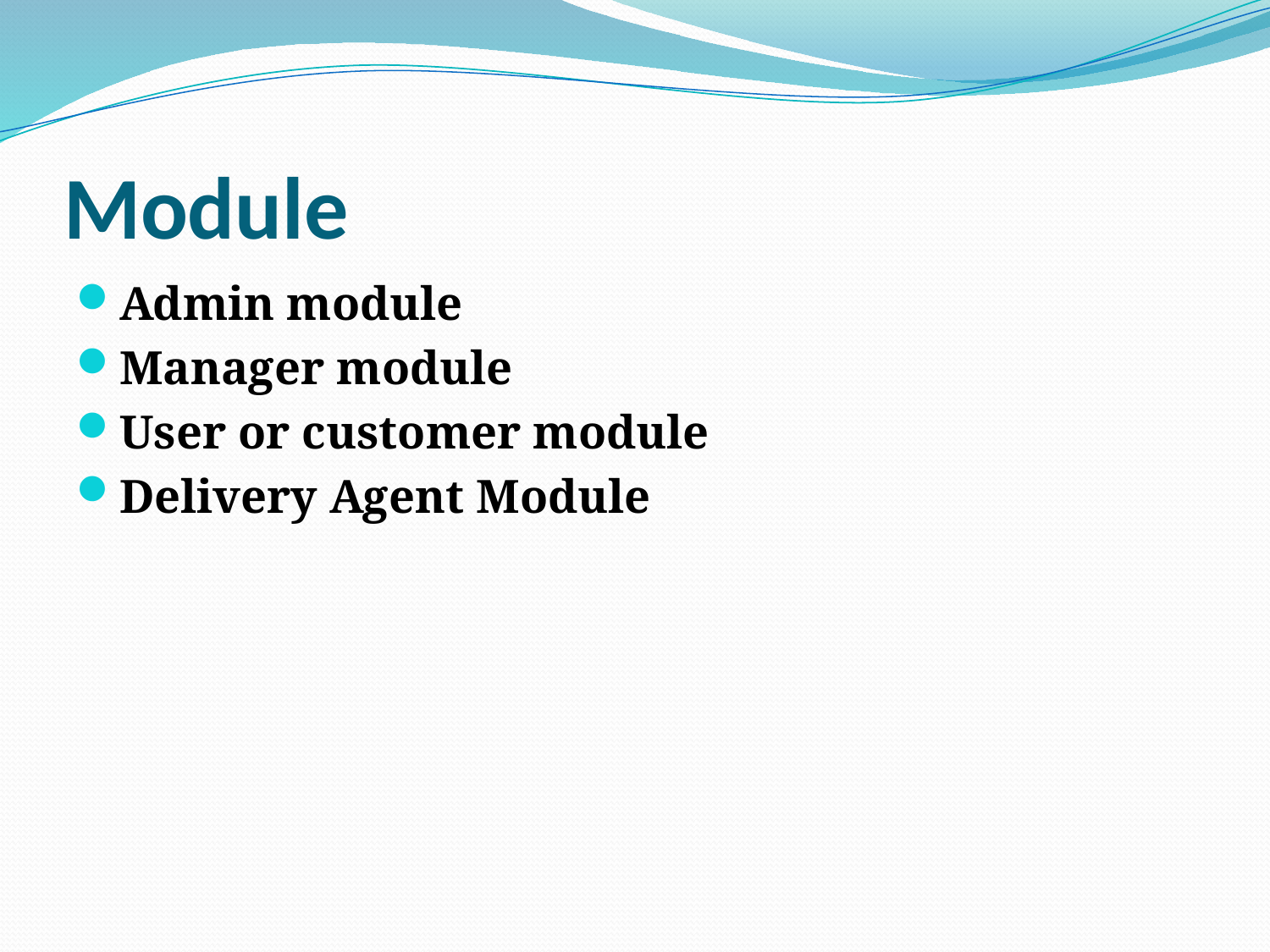

# Module
Admin module
Manager module
User or customer module
Delivery Agent Module